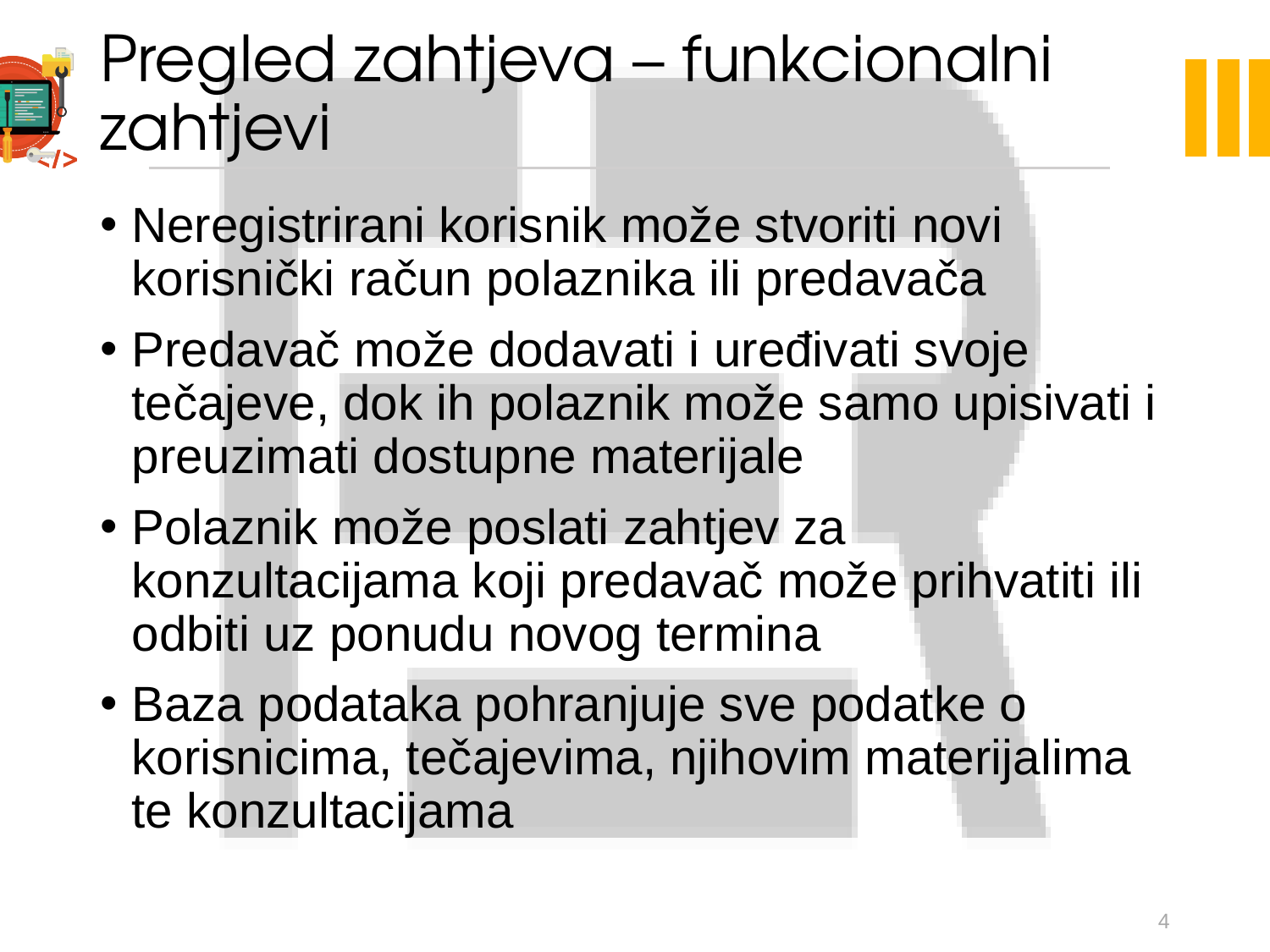

# Pregled zahtjeva – funkcionalni zahtjevi
Neregistrirani korisnik može stvoriti novi korisnički račun polaznika ili predavača
Predavač može dodavati i uređivati svoje tečajeve, dok ih polaznik može samo upisivati i preuzimati dostupne materijale
Polaznik može poslati zahtjev za konzultacijama koji predavač može prihvatiti ili odbiti uz ponudu novog termina
Baza podataka pohranjuje sve podatke o korisnicima, tečajevima, njihovim materijalima te konzultacijama
4